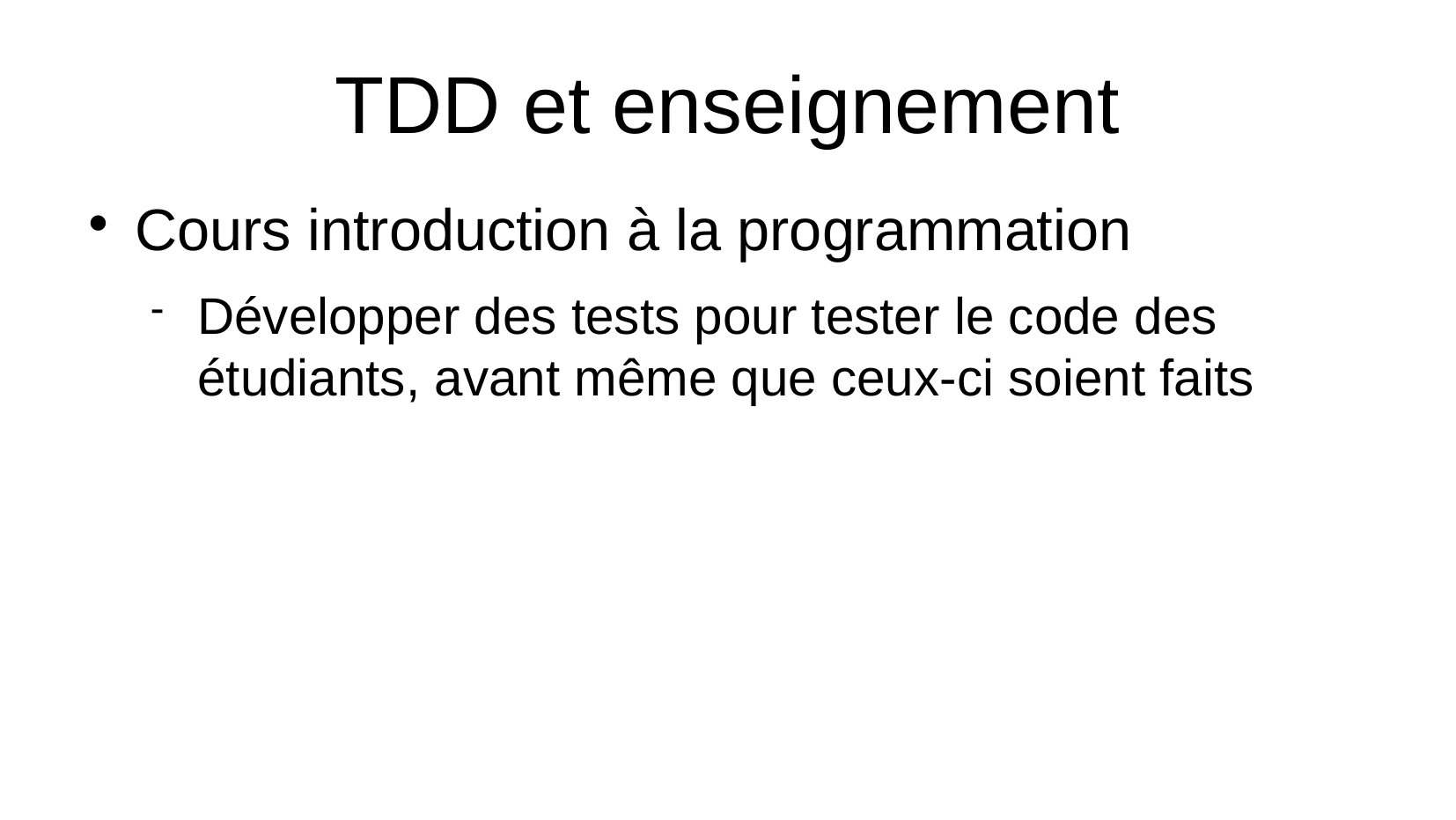

TDD et enseignement
Cours introduction à la programmation
Développer des tests pour tester le code des étudiants, avant même que ceux-ci soient faits